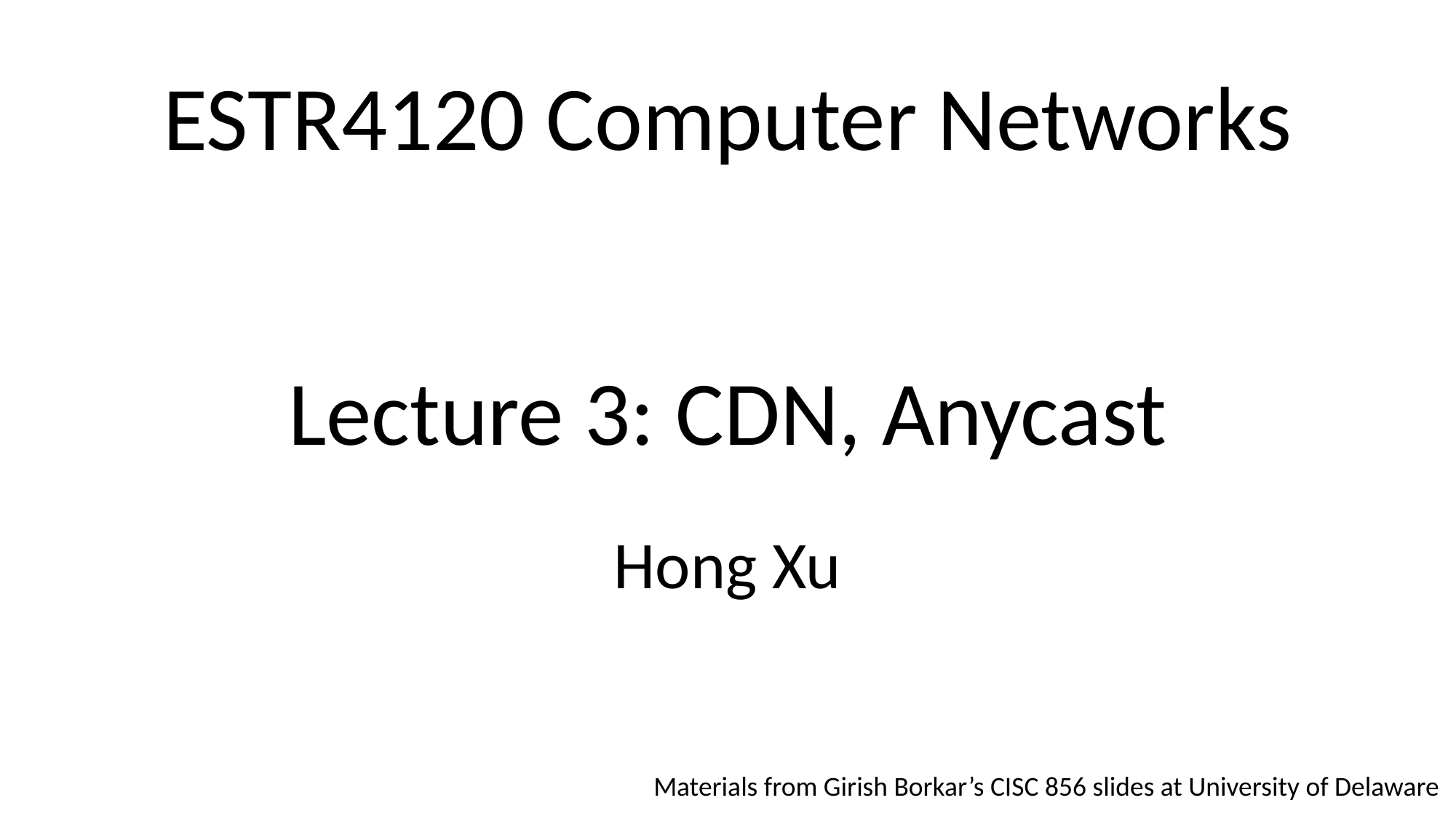

# ESTR4120 Computer Networks Lecture 3: CDN, Anycast

Hong Xu
Materials from Girish Borkar’s CISC 856 slides at University of Delaware